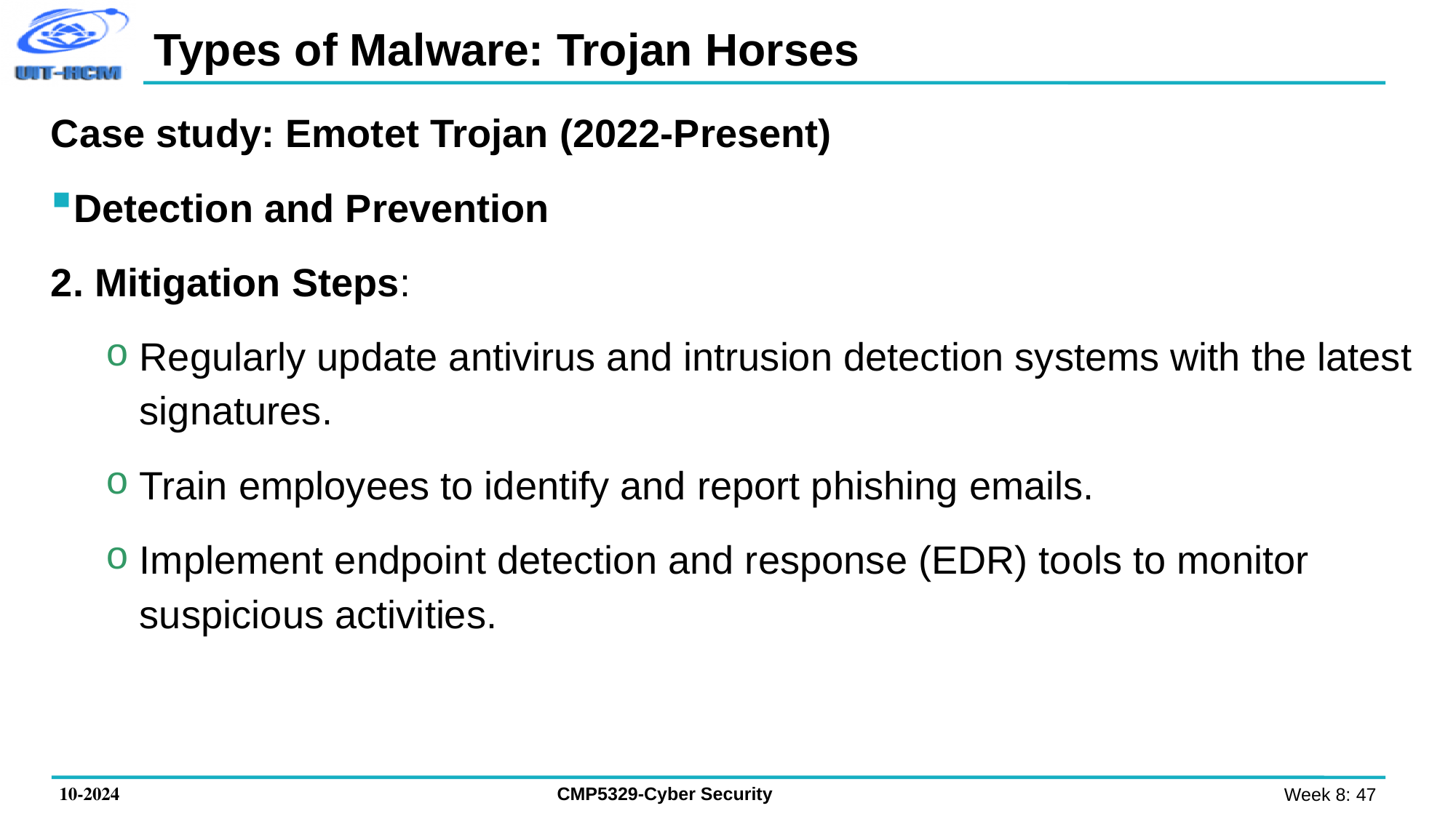

# Types of Malware: Trojan Horses
Case study: Emotet Trojan (2022-Present)
Detection and Prevention
2. Mitigation Steps:
Regularly update antivirus and intrusion detection systems with the latest signatures.
Train employees to identify and report phishing emails.
Implement endpoint detection and response (EDR) tools to monitor suspicious activities.